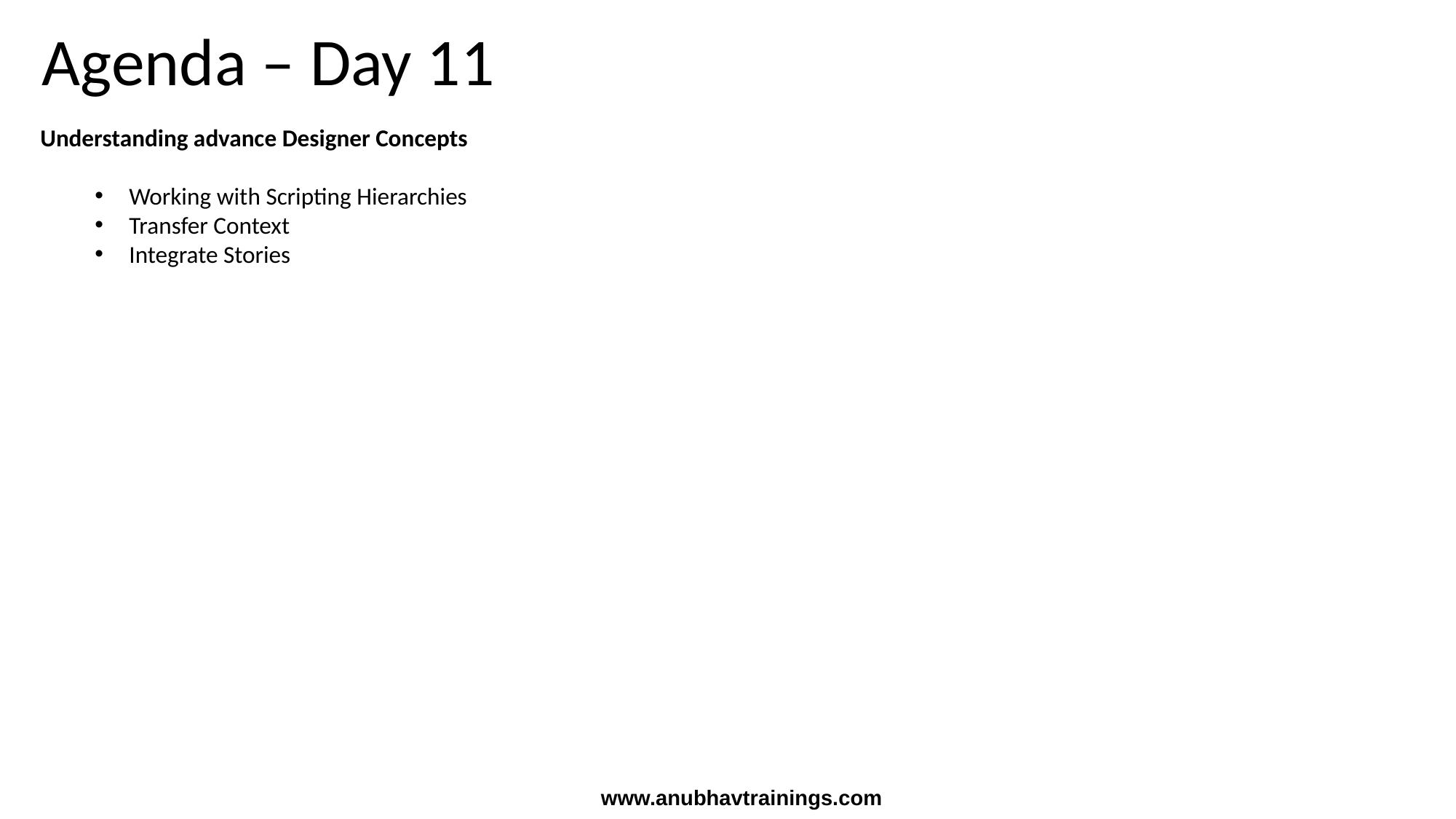

Agenda – Day 11
Understanding advance Designer Concepts

Working with Scripting Hierarchies
Transfer Context
Integrate Stories
www.anubhavtrainings.com